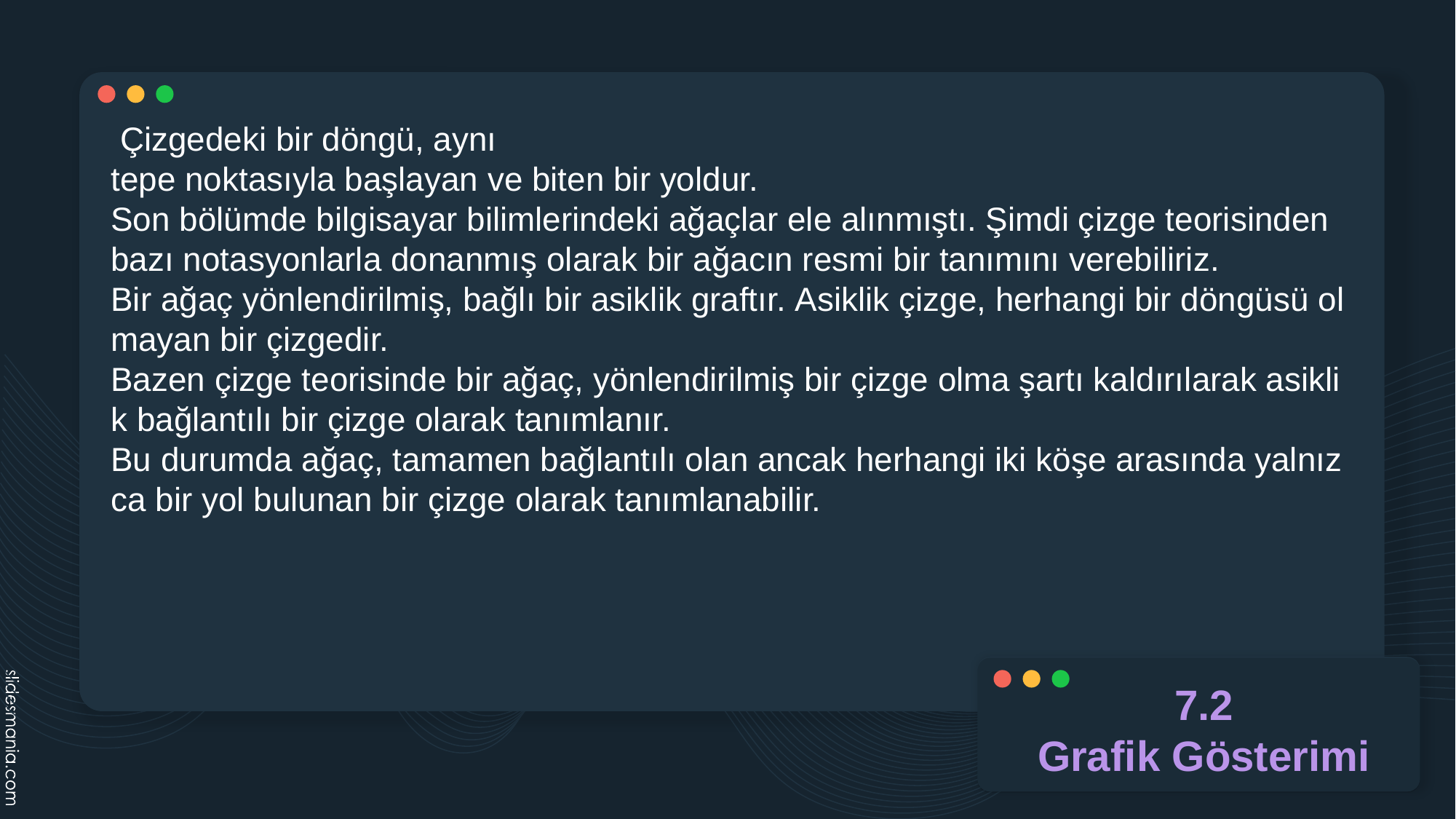

Çizgedeki bir döngü, aynı
tepe noktasıyla başlayan ve biten bir yoldur. Son bölümde bilgisayar bilimlerindeki ağaçlar ele alınmıştı. Şimdi çizge teorisinden bazı notasyonlarla donanmış olarak bir ağacın resmi bir tanımını verebiliriz. Bir ağaç yönlendirilmiş, bağlı bir asiklik graftır. Asiklik çizge, herhangi bir döngüsü olmayan bir çizgedir.
Bazen çizge teorisinde bir ağaç, yönlendirilmiş bir çizge olma şartı kaldırılarak asiklik bağlantılı bir çizge olarak tanımlanır. Bu durumda ağaç, tamamen bağlantılı olan ancak herhangi iki köşe arasında yalnızca bir yol bulunan bir çizge olarak tanımlanabilir.

7.2
Grafik Gösterimi